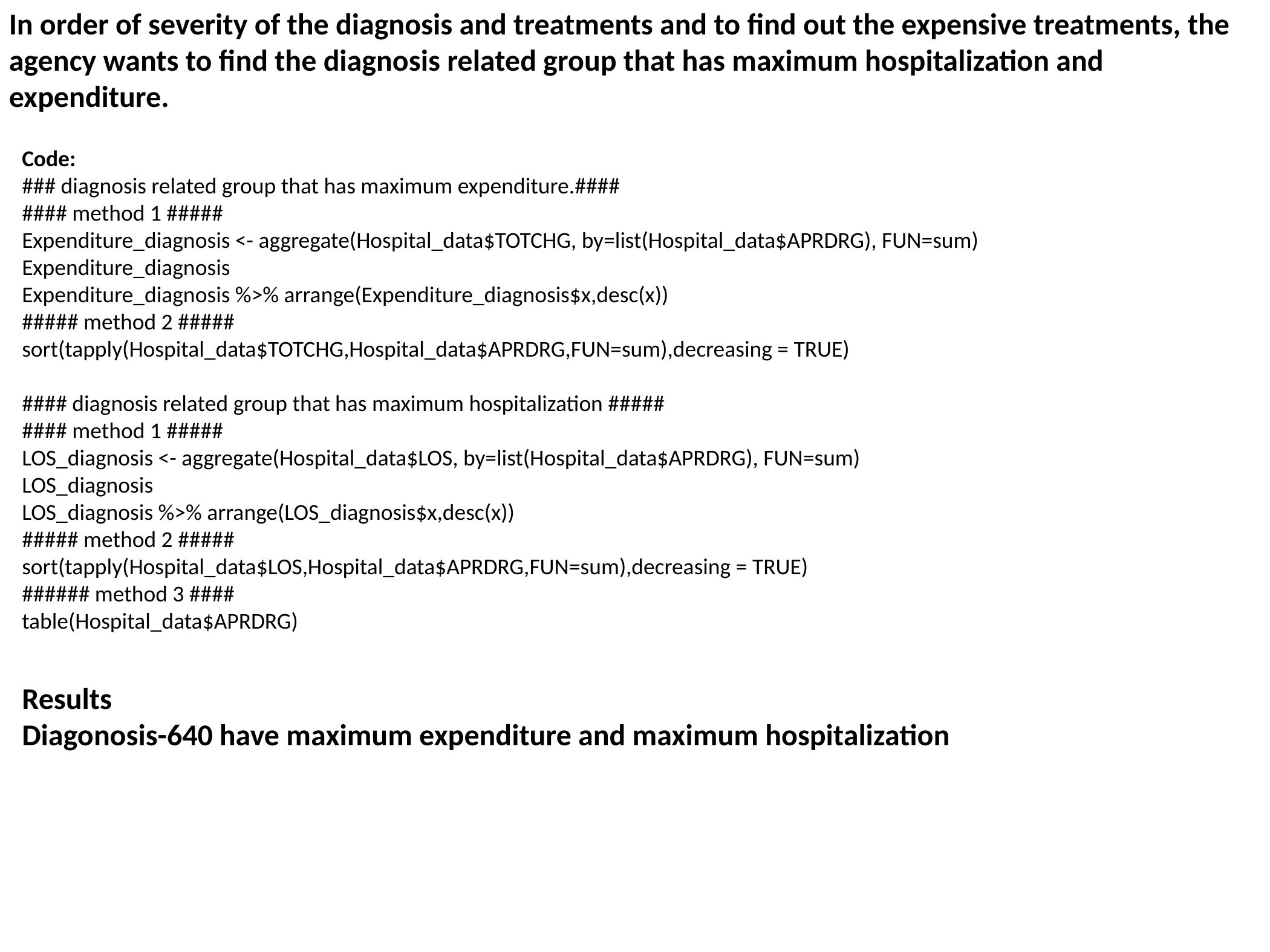

In order of severity of the diagnosis and treatments and to find out the expensive treatments, the agency wants to find the diagnosis related group that has maximum hospitalization and expenditure.
Code:
### diagnosis related group that has maximum expenditure.####
#### method 1 #####
Expenditure_diagnosis <- aggregate(Hospital_data$TOTCHG, by=list(Hospital_data$APRDRG), FUN=sum)
Expenditure_diagnosis
Expenditure_diagnosis %>% arrange(Expenditure_diagnosis$x,desc(x))
##### method 2 #####
sort(tapply(Hospital_data$TOTCHG,Hospital_data$APRDRG,FUN=sum),decreasing = TRUE)

#### diagnosis related group that has maximum hospitalization #####
#### method 1 #####
LOS_diagnosis <- aggregate(Hospital_data$LOS, by=list(Hospital_data$APRDRG), FUN=sum)
LOS_diagnosis
LOS_diagnosis %>% arrange(LOS_diagnosis$x,desc(x))
##### method 2 #####
sort(tapply(Hospital_data$LOS,Hospital_data$APRDRG,FUN=sum),decreasing = TRUE)
###### method 3 ####
table(Hospital_data$APRDRG)
Results
Diagonosis-640 have maximum expenditure and maximum hospitalization